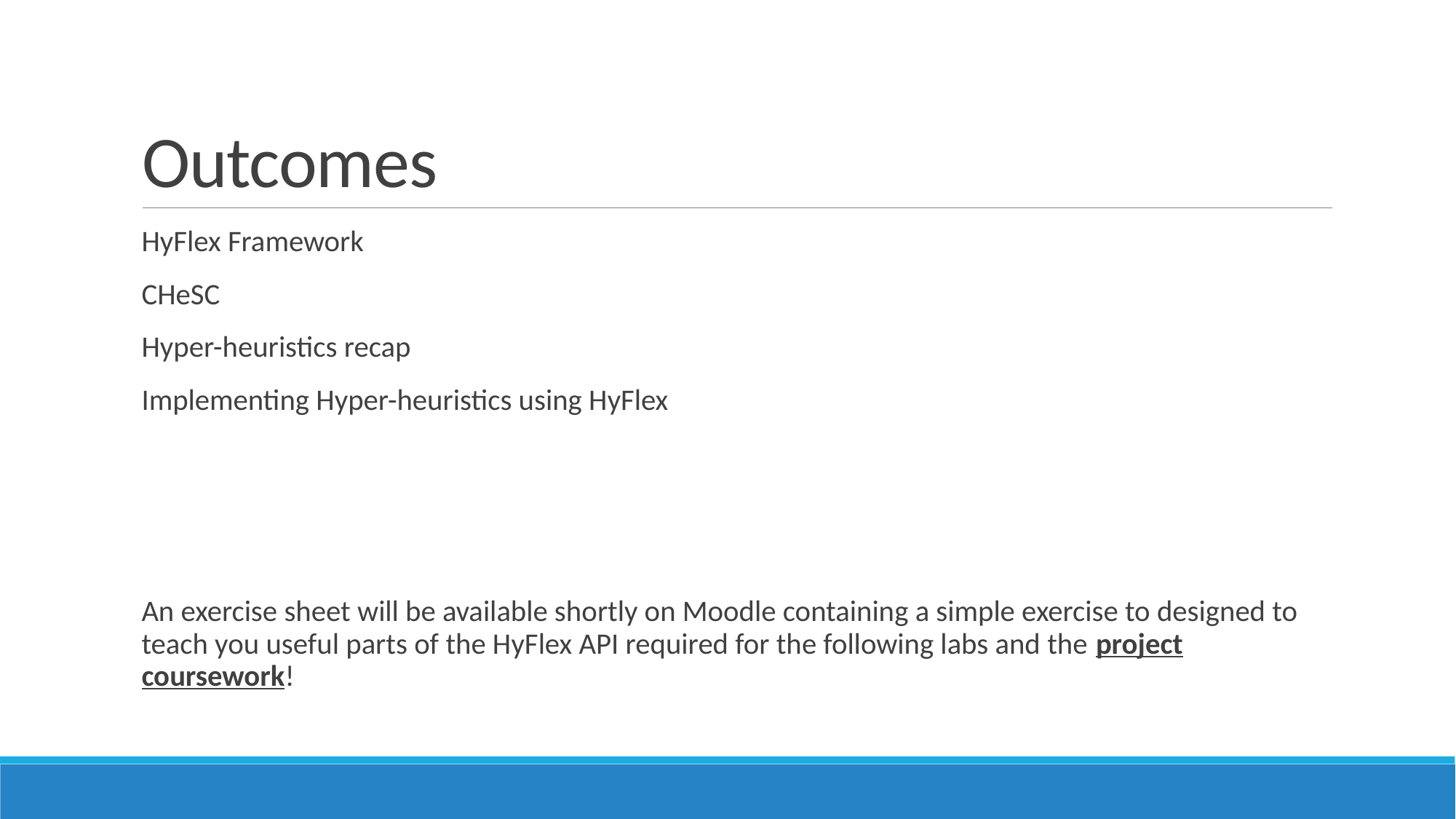

# Outcomes
HyFlex Framework
CHeSC
Hyper-heuristics recap
Implementing Hyper-heuristics using HyFlex

An exercise sheet will be available shortly on Moodle containing a simple exercise to designed to teach you useful parts of the HyFlex API required for the following labs and the project coursework!